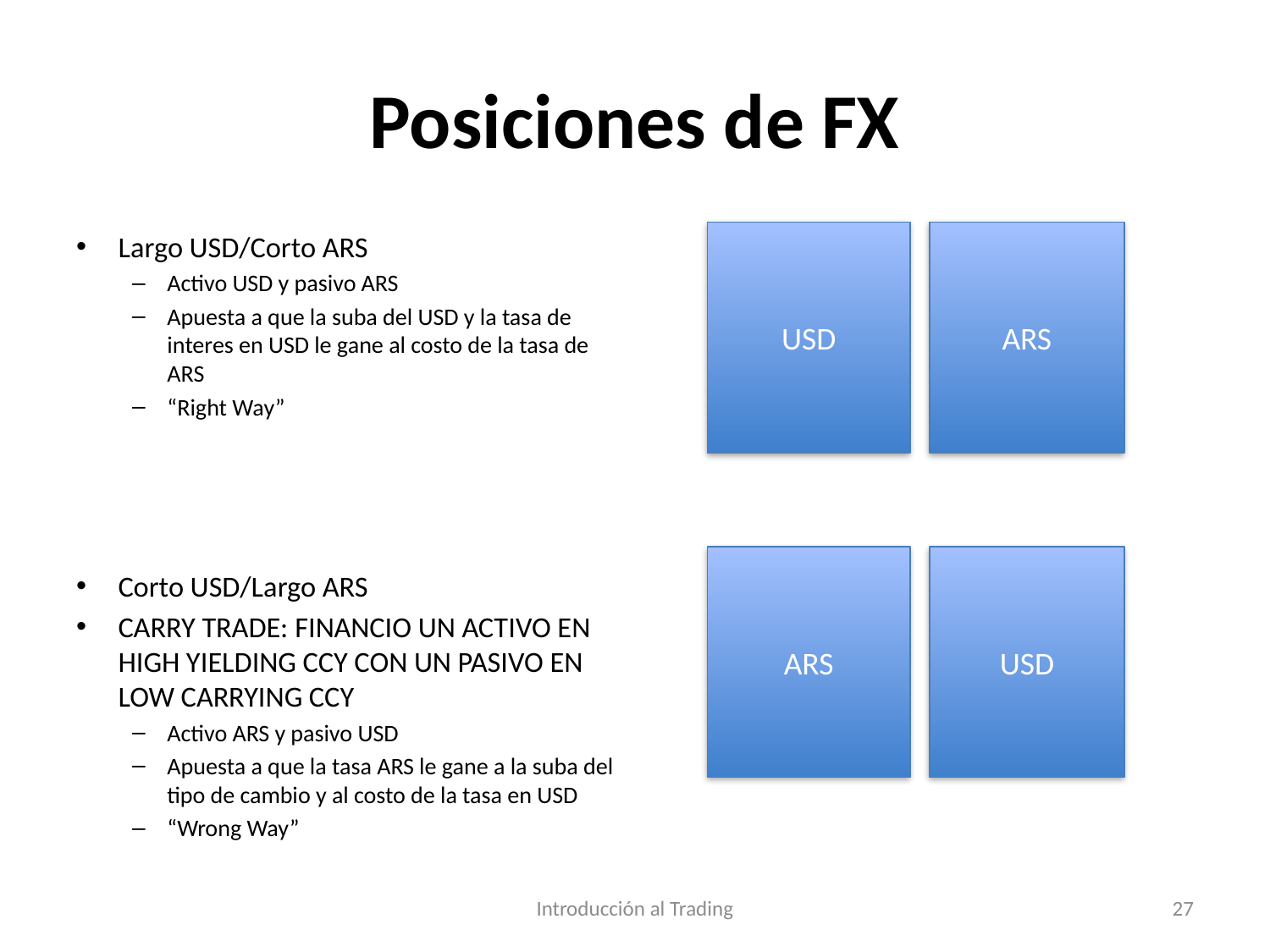

# Posiciones de FX
Largo USD/Corto ARS
Activo USD y pasivo ARS
Apuesta a que la suba del USD y la tasa de interes en USD le gane al costo de la tasa de ARS
“Right Way”

Corto USD/Largo ARS
CARRY TRADE: FINANCIO UN ACTIVO EN HIGH YIELDING CCY CON UN PASIVO EN LOW CARRYING CCY
Activo ARS y pasivo USD
Apuesta a que la tasa ARS le gane a la suba del tipo de cambio y al costo de la tasa en USD
“Wrong Way”

USD
ARS
ARS
USD
Introducción al Trading
27